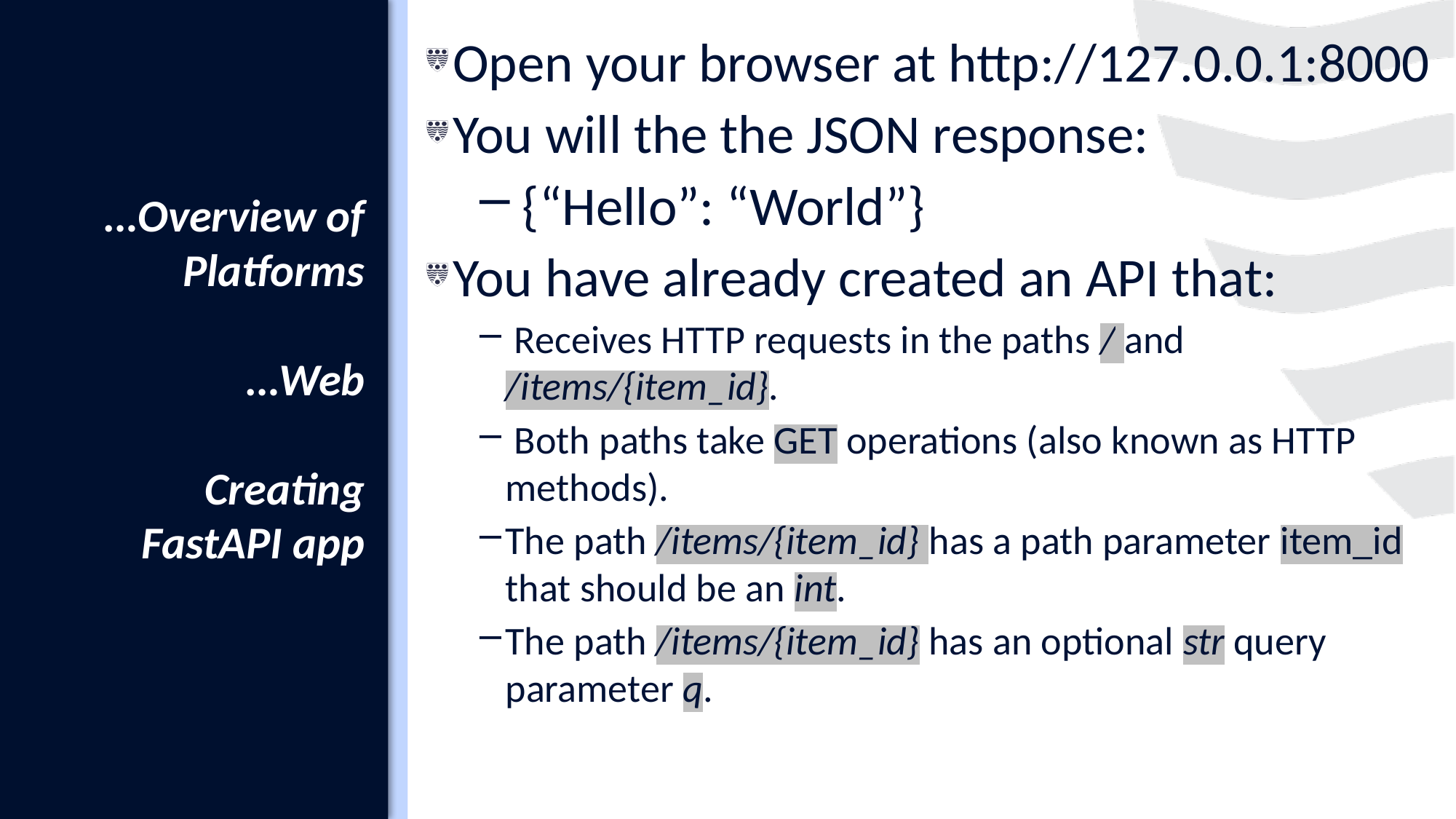

Open your browser at http://127.0.0.1:8000
You will the the JSON response:
 {“Hello”: “World”}
You have already created an API that:
 Receives HTTP requests in the paths / and /items/{item_id}.
 Both paths take GET operations (also known as HTTP methods).
The path /items/{item_id} has a path parameter item_id that should be an int.
The path /items/{item_id} has an optional str query parameter q.

# …Overview of Platforms …Web Creating FastAPI app